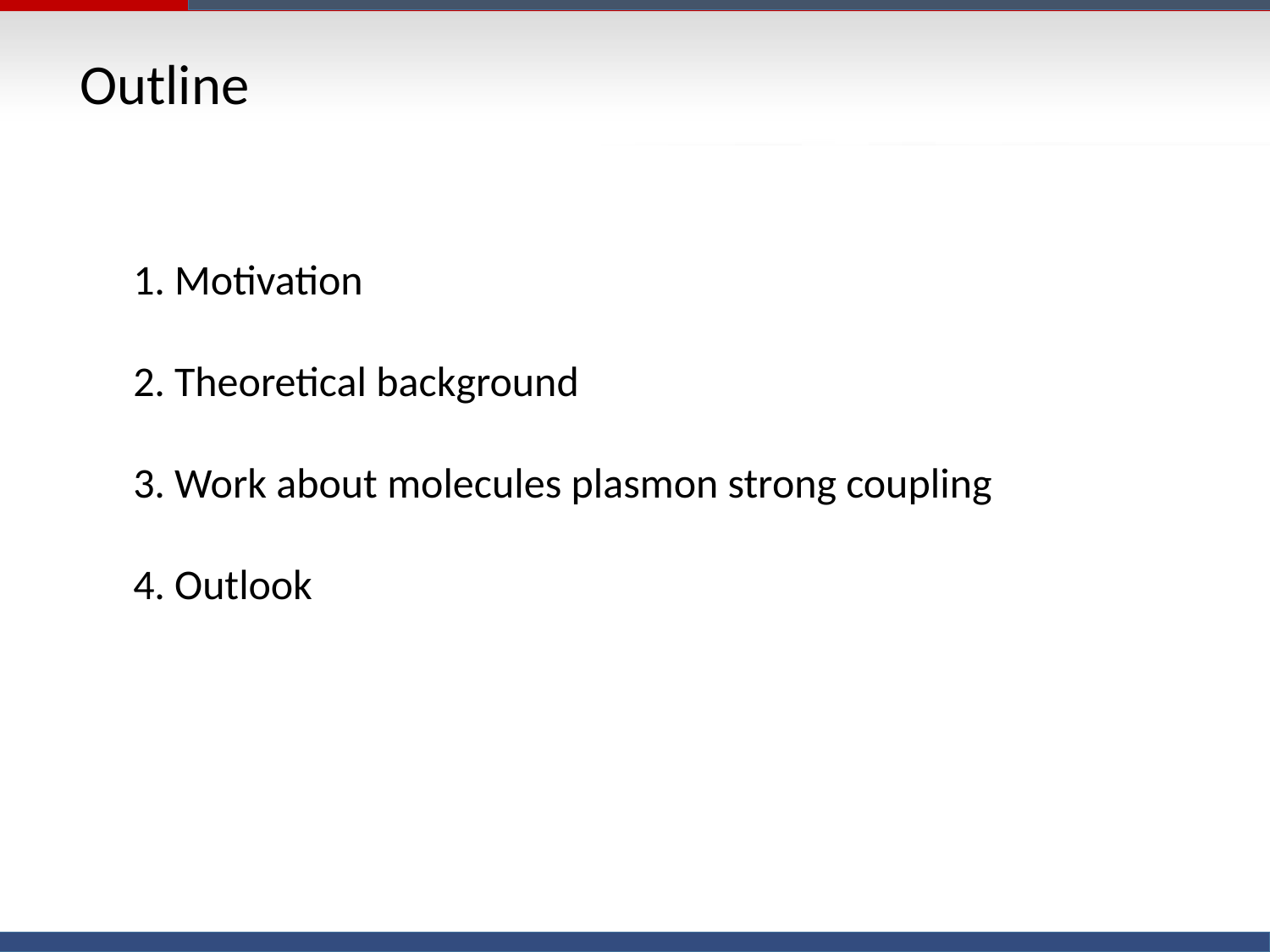

Outline
1. Motivation

2. Theoretical background

3. Work about molecules plasmon strong coupling

4. Outlook